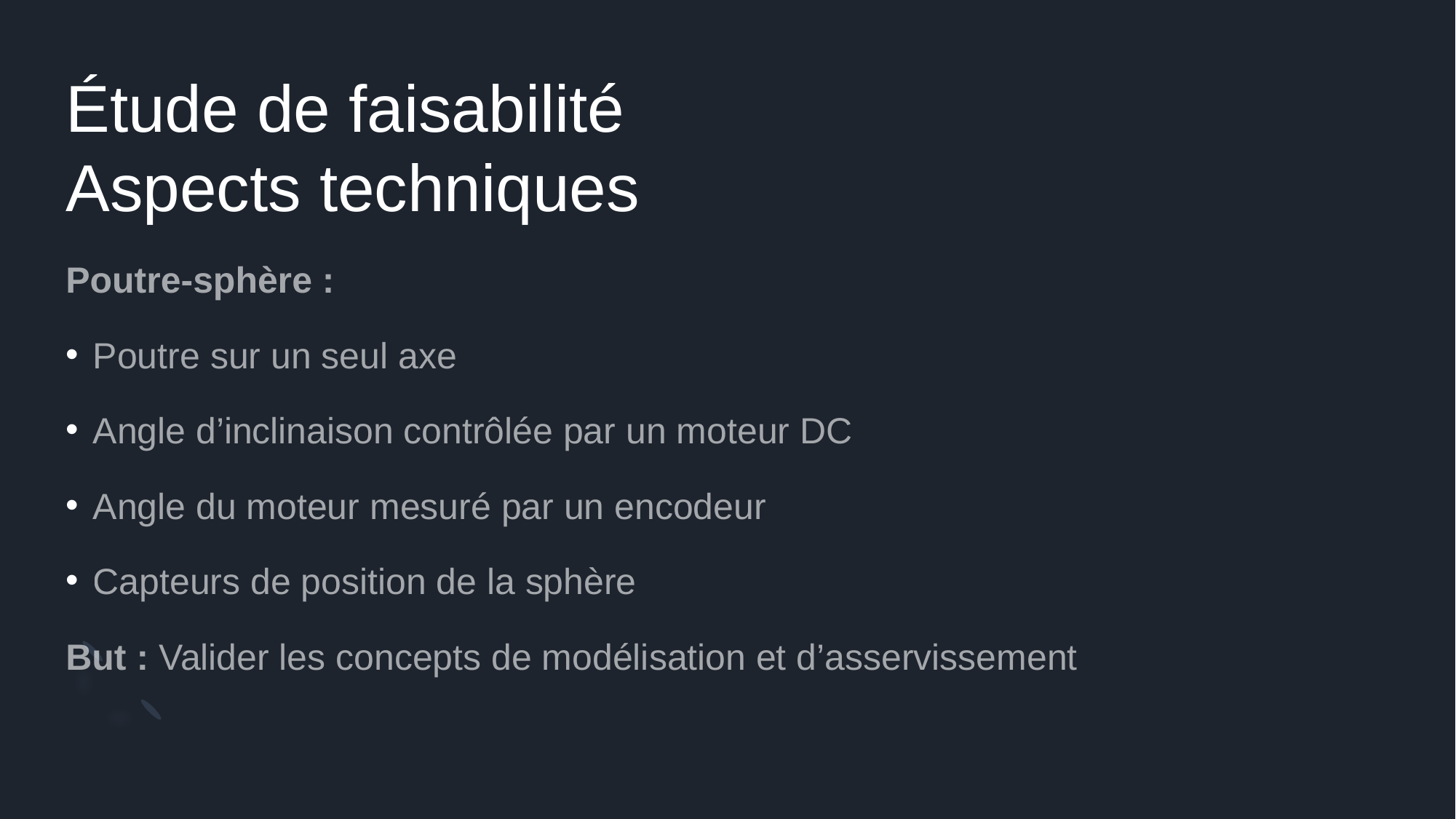

# Étude de faisabilité Aspects techniques
Poutre-sphère :
Poutre sur un seul axe
Angle d’inclinaison contrôlée par un moteur DC
Angle du moteur mesuré par un encodeur
Capteurs de position de la sphère
But : Valider les concepts de modélisation et d’asservissement